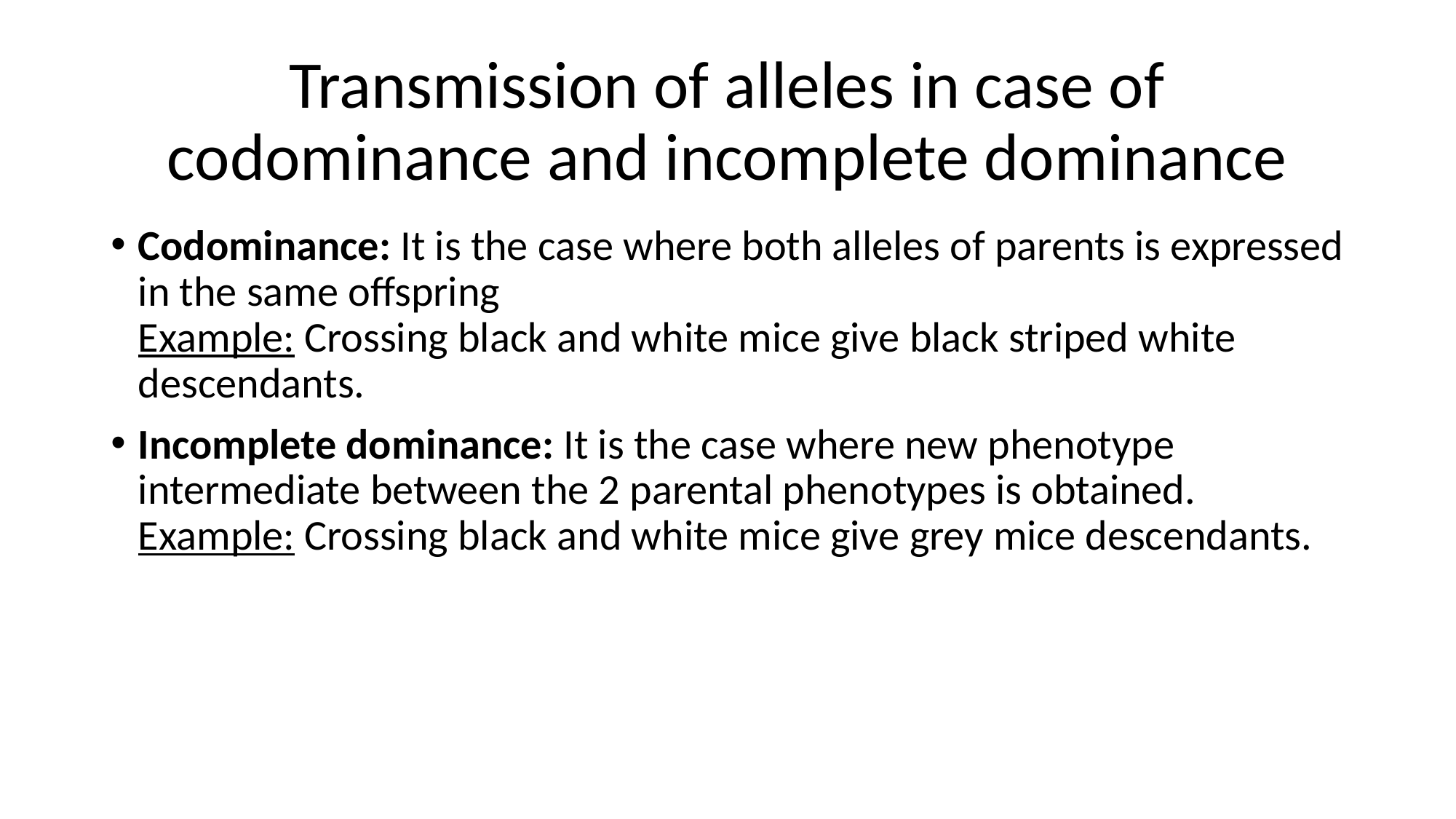

# Transmission of alleles in case of codominance and incomplete dominance
Codominance: It is the case where both alleles of parents is expressed in the same offspring
Example: Crossing black and white mice give black striped white descendants.
Incomplete dominance: It is the case where new phenotype intermediate between the 2 parental phenotypes is obtained.
Example: Crossing black and white mice give grey mice descendants.